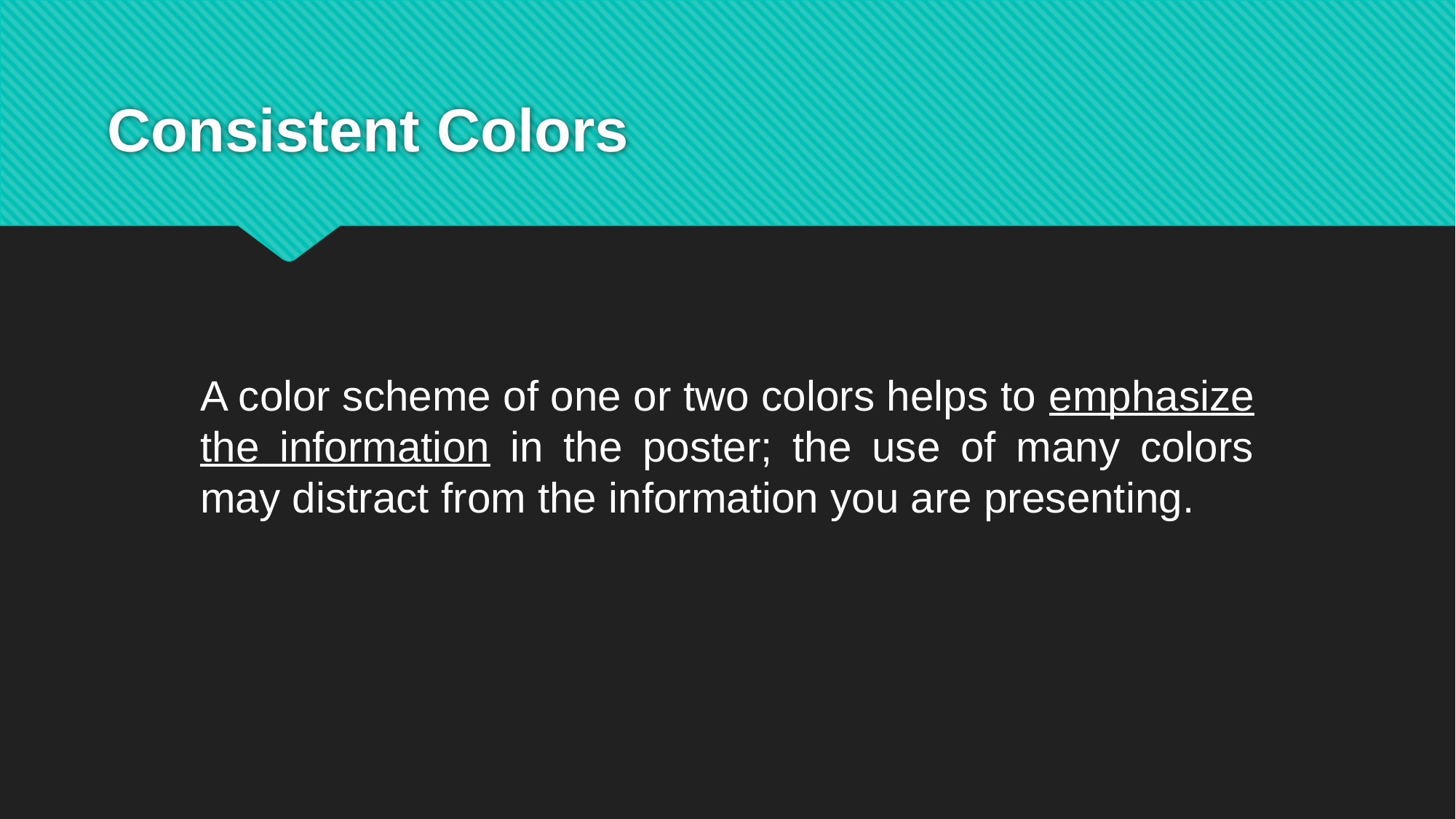

# Consistent Colors
A color scheme of one or two colors helps to emphasize the information in the poster; the use of many colors may distract from the information you are presenting.